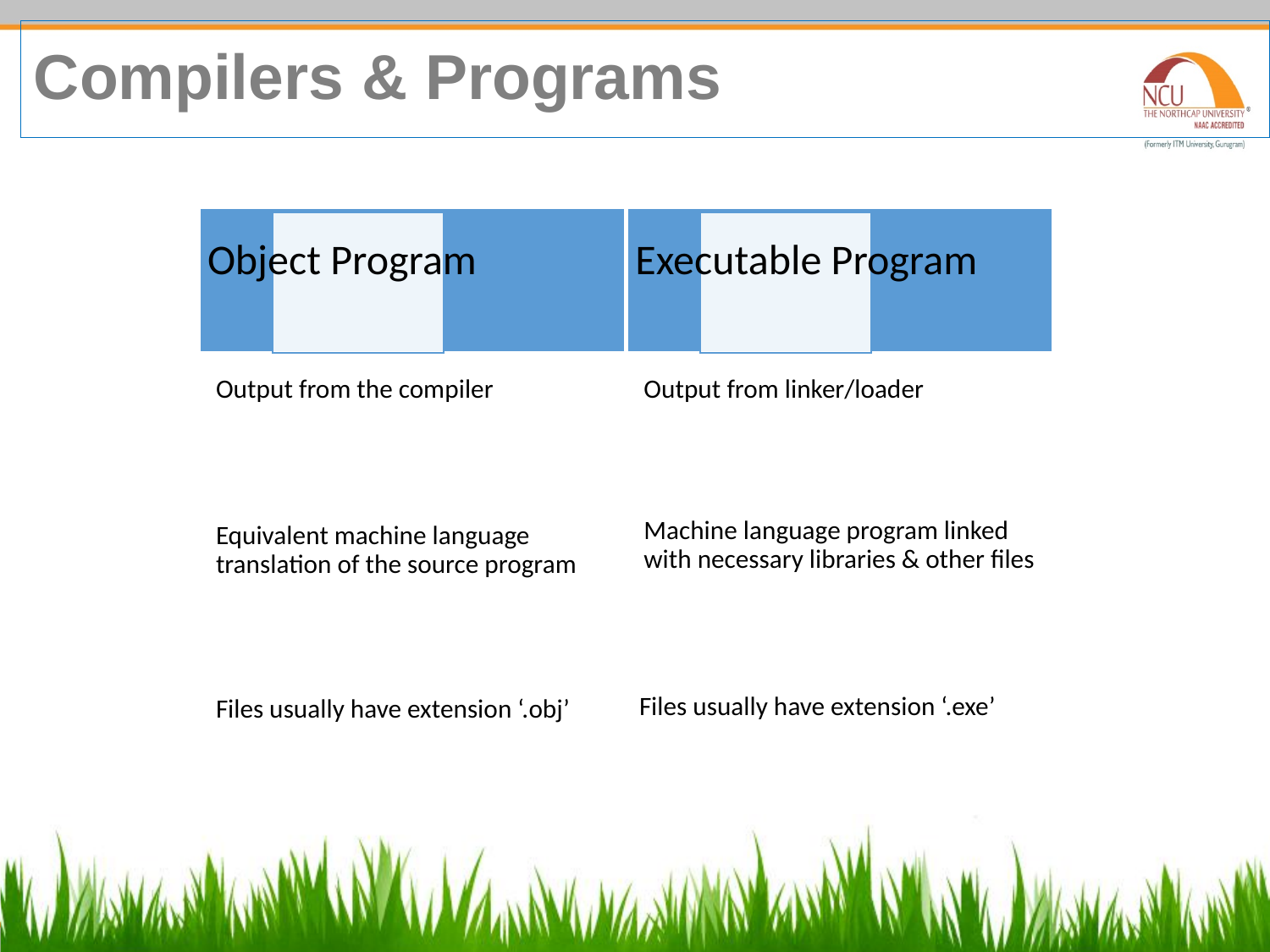

# Compilers & Programs
Object Program
Output from the compiler

Equivalent machine language translation of the source program

Files usually have extension ‘.obj’
Executable Program
Output from linker/loader

Machine language program linked with necessary libraries & other files

Files usually have extension ‘.exe’